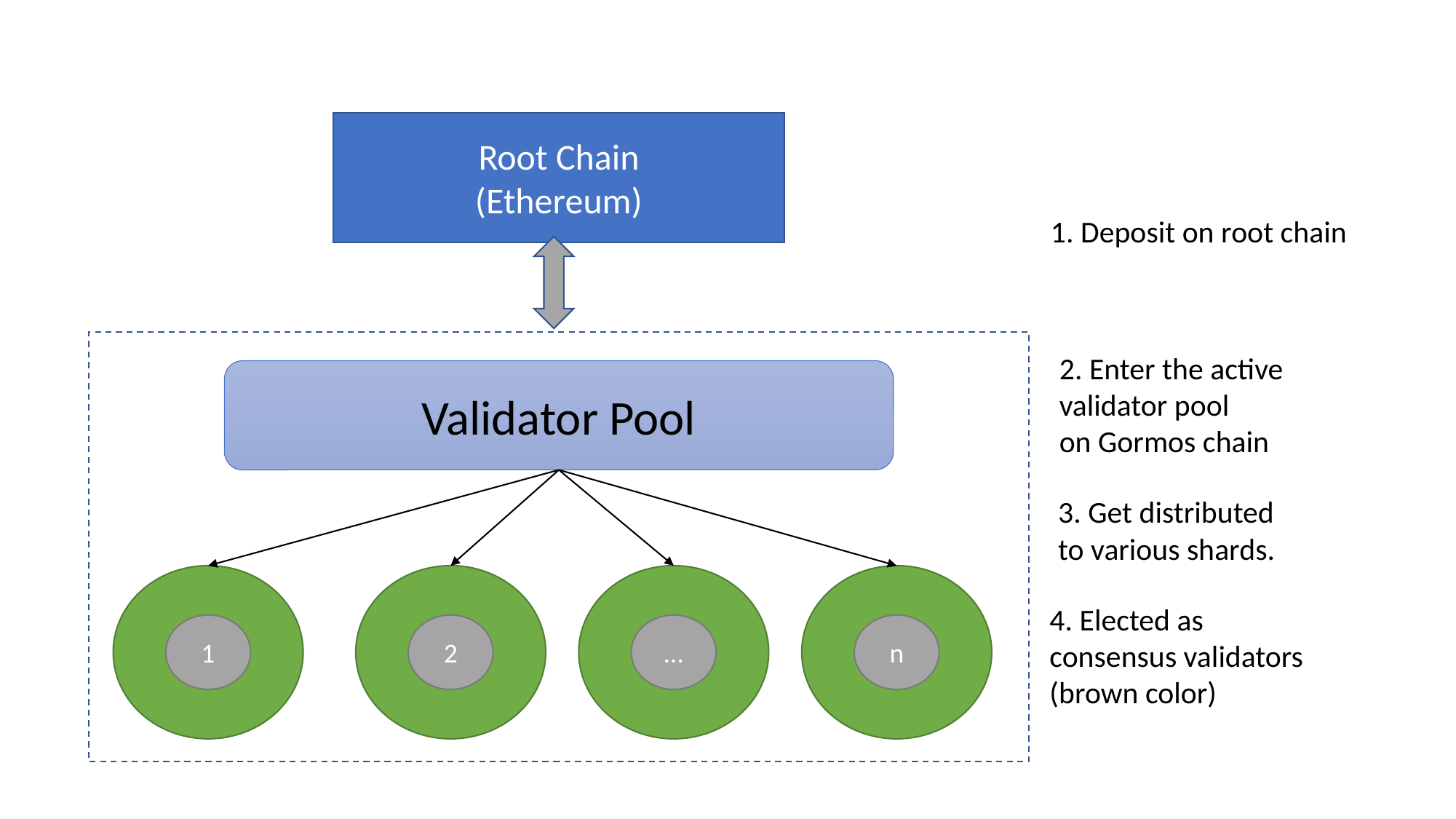

Root Chain
(Ethereum)
1. Deposit on root chain

2. Enter the active
validator pool
on Gormos chain
Validator Pool
3. Get distributed to various shards.

1

2

…

n
4. Elected as consensus validators (brown color)